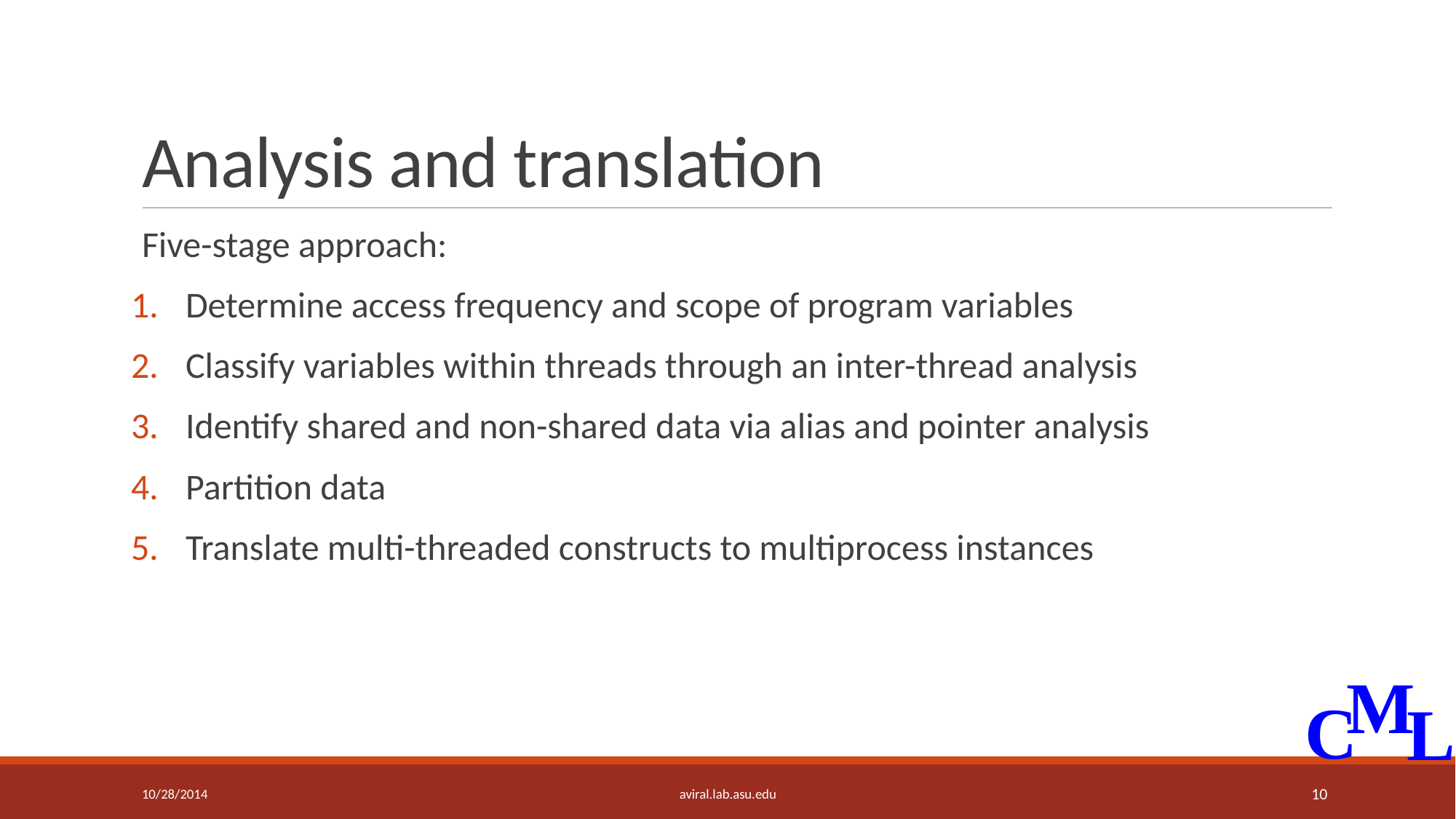

# Analysis and translation
Five-stage approach:
Determine access frequency and scope of program variables
Classify variables within threads through an inter-thread analysis
Identify shared and non-shared data via alias and pointer analysis
Partition data
Translate multi-threaded constructs to multiprocess instances

10/28/2014
aviral.lab.asu.edu
10